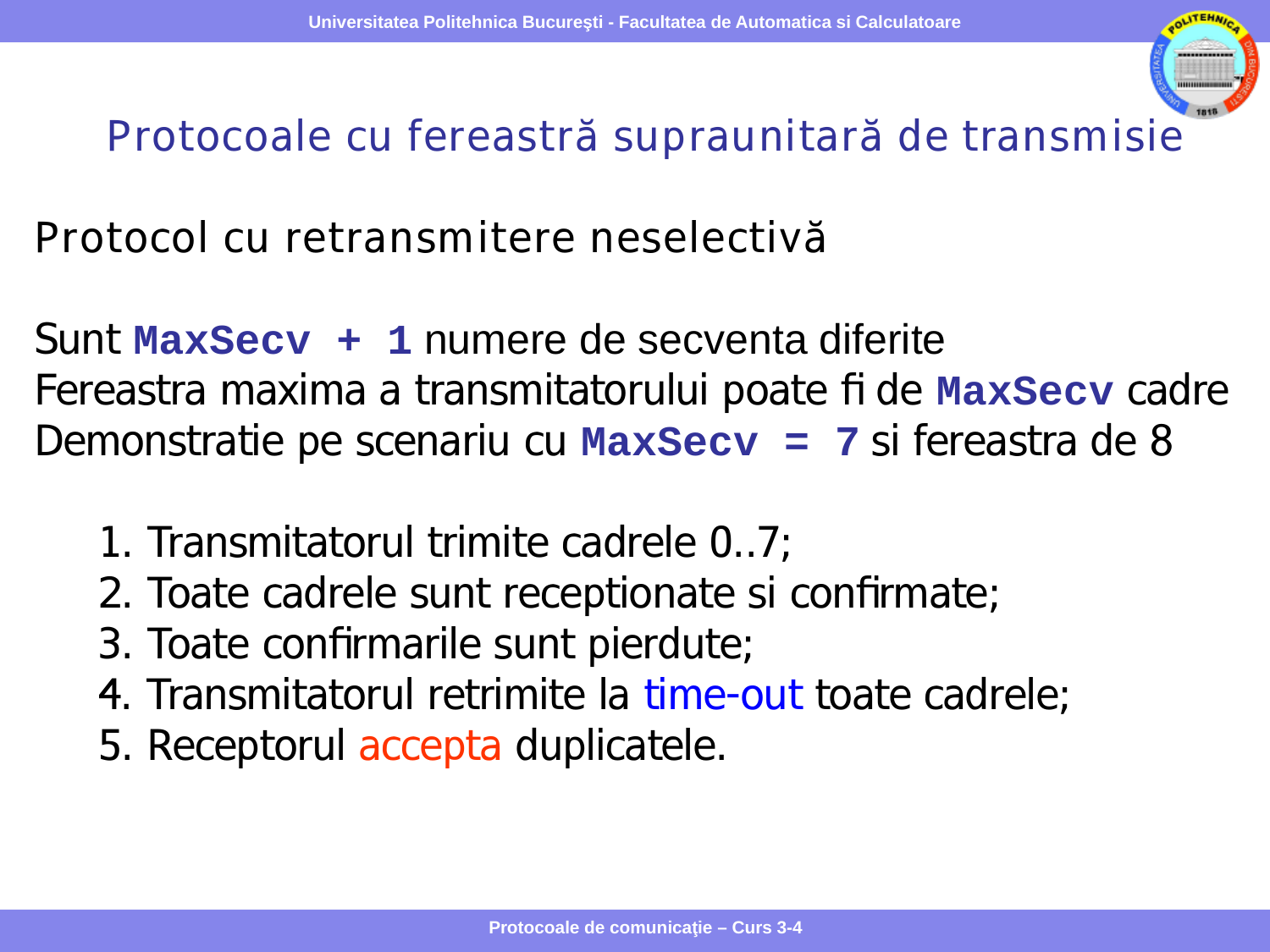

Protocoale cu fereastră supraunitară de transmisie

Protocol cu retransmitere neselectivă

Sunt MaxSecv + 1 numere de secventa diferite
Fereastra maxima a transmitatorului poate fi de MaxSecv cadre
Demonstratie pe scenariu cu MaxSecv = 7 si fereastra de 8

1. Transmitatorul trimite cadrele 0..7;
2. Toate cadrele sunt receptionate si confirmate;
3. Toate confirmarile sunt pierdute;
4. Transmitatorul retrimite la time-out toate cadrele;
5. Receptorul accepta duplicatele.
Protocoale de comunicaţie – Curs 3-4